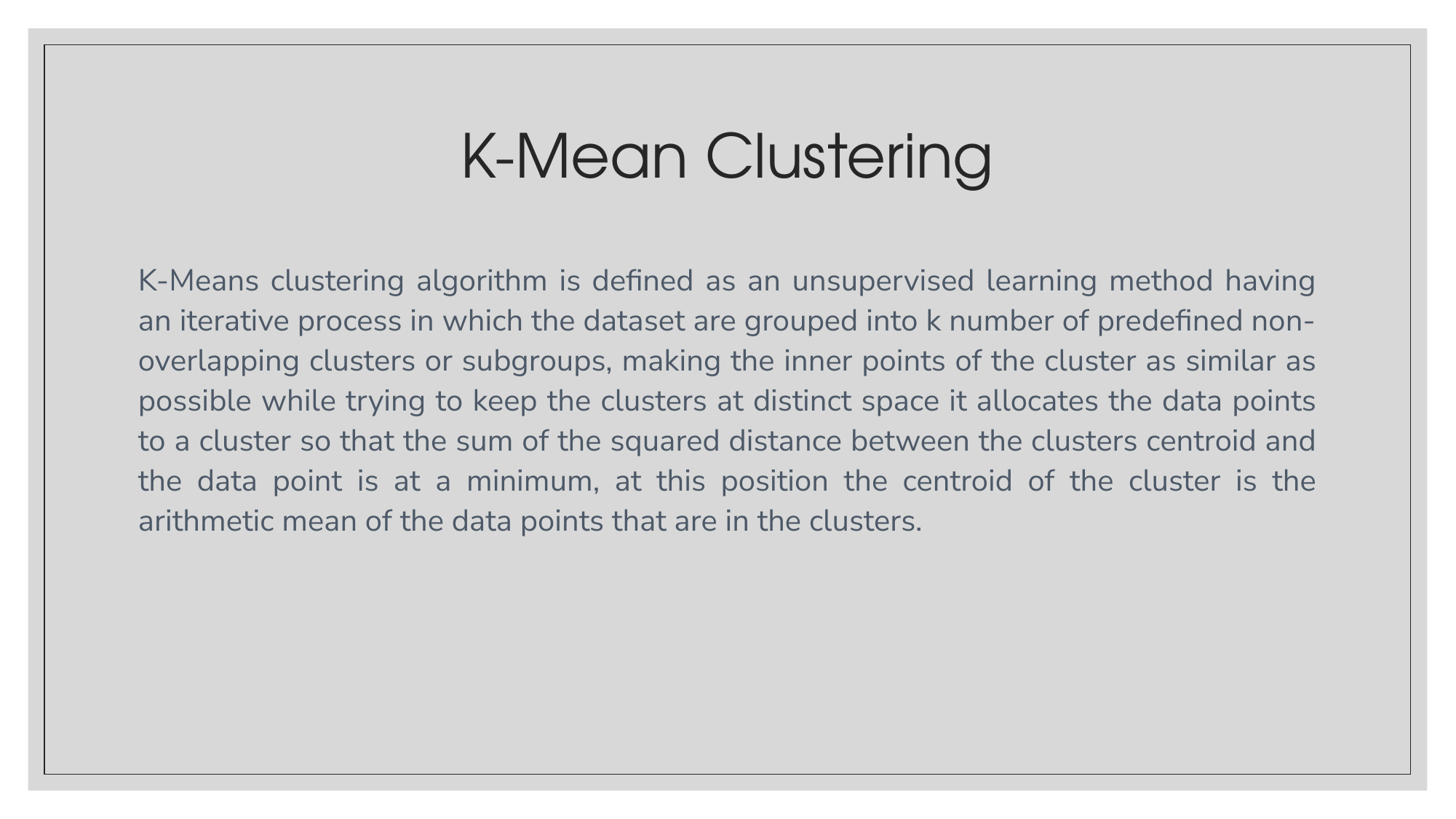

# K-Mean Clustering
K-Means clustering algorithm is defined as an unsupervised learning method having an iterative process in which the dataset are grouped into k number of predefined non-overlapping clusters or subgroups, making the inner points of the cluster as similar as possible while trying to keep the clusters at distinct space it allocates the data points to a cluster so that the sum of the squared distance between the clusters centroid and the data point is at a minimum, at this position the centroid of the cluster is the arithmetic mean of the data points that are in the clusters.